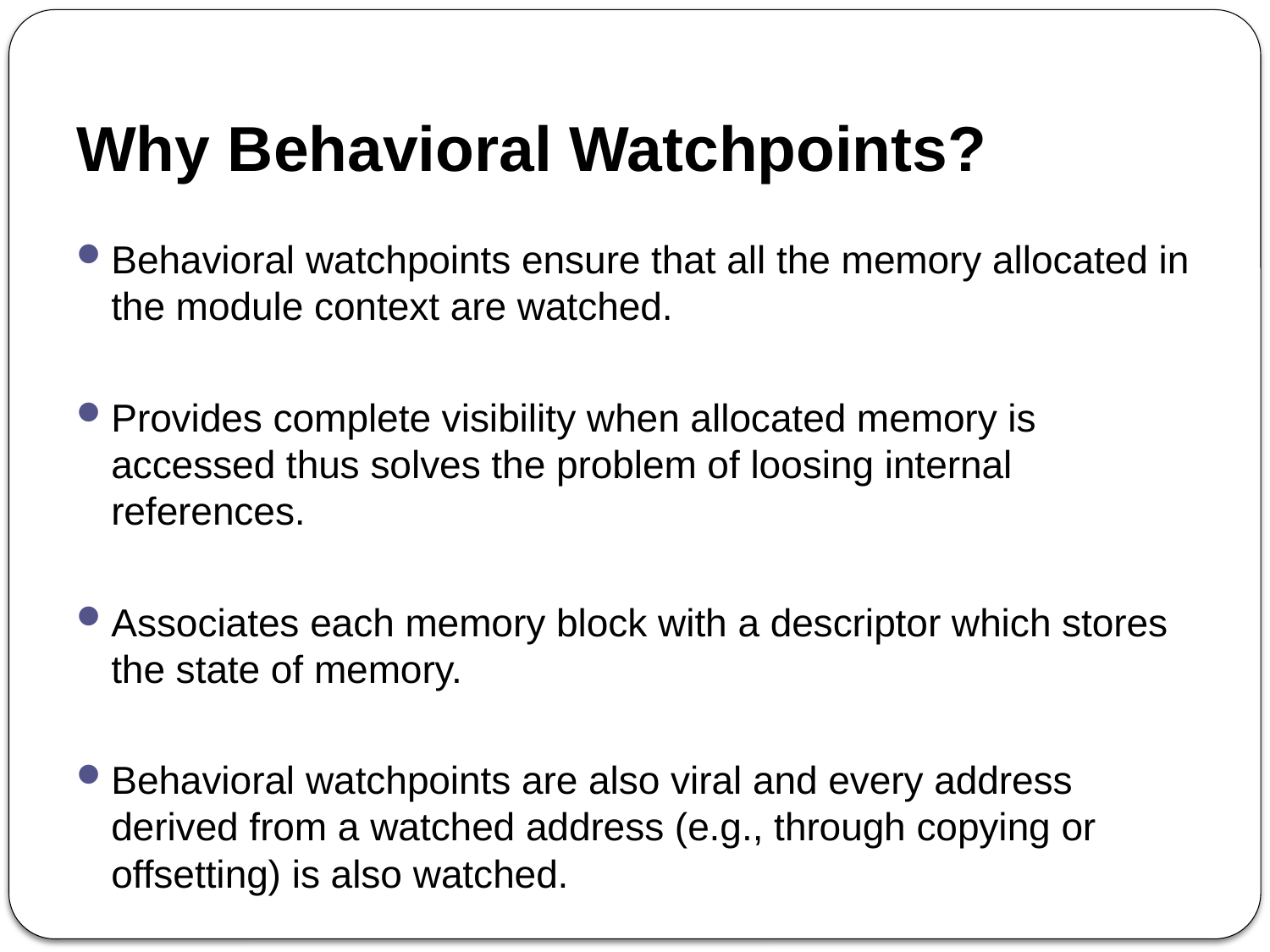

# Why Behavioral Watchpoints?
Behavioral watchpoints ensure that all the memory allocated in the module context are watched.

Provides complete visibility when allocated memory is accessed thus solves the problem of loosing internal references.

Associates each memory block with a descriptor which stores the state of memory.

Behavioral watchpoints are also viral and every address derived from a watched address (e.g., through copying or offsetting) is also watched.